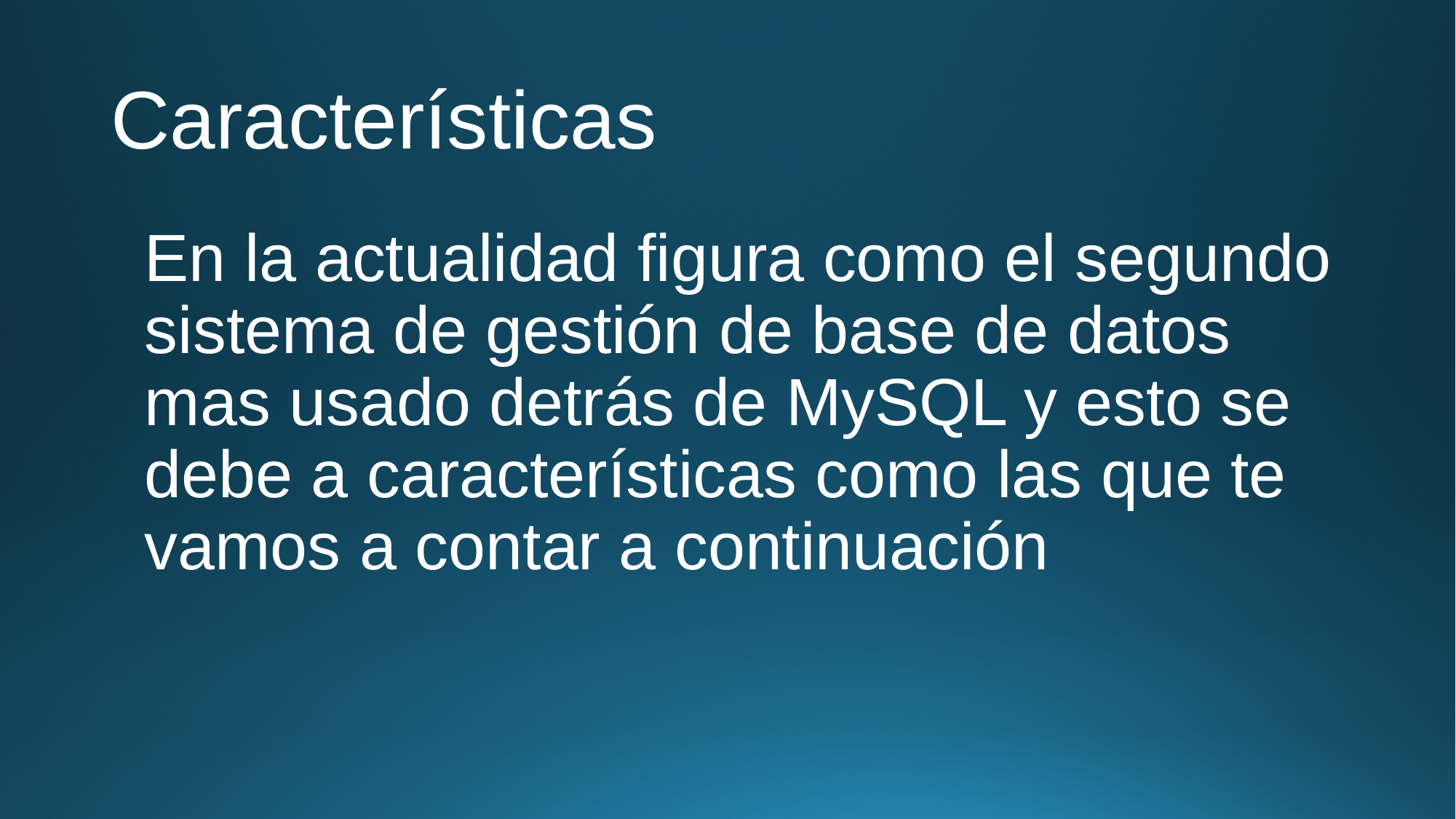

# Características
En la actualidad figura como el segundo sistema de gestión de base de datos mas usado detrás de MySQL y esto se debe a características como las que te vamos a contar a continuación